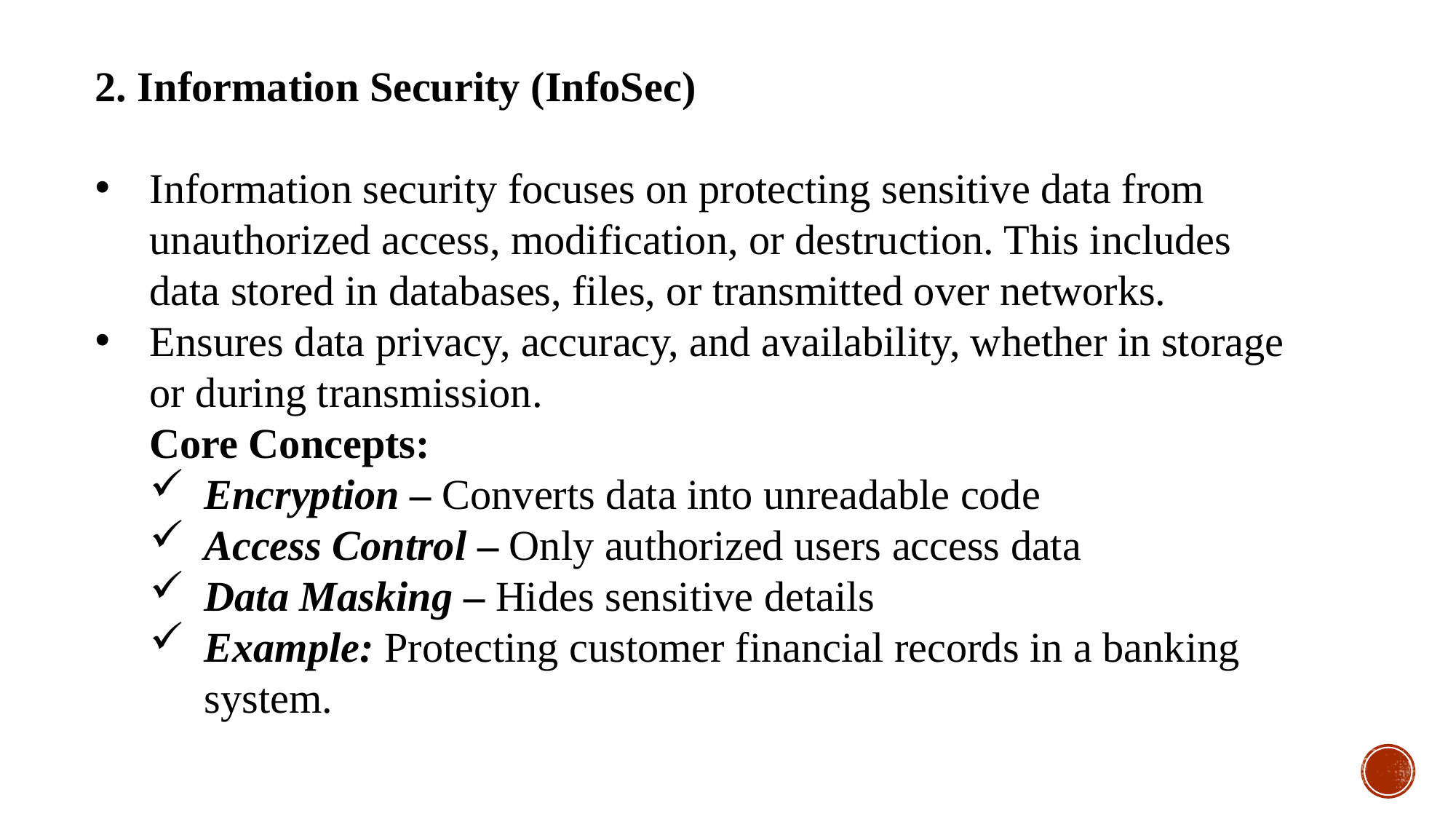

2. Information Security (InfoSec)

Information security focuses on protecting sensitive data from unauthorized access, modification, or destruction. This includes data stored in databases, files, or transmitted over networks.
Ensures data privacy, accuracy, and availability, whether in storage or during transmission.
Core Concepts:
Encryption – Converts data into unreadable code
Access Control – Only authorized users access data
Data Masking – Hides sensitive details
Example: Protecting customer financial records in a banking system.